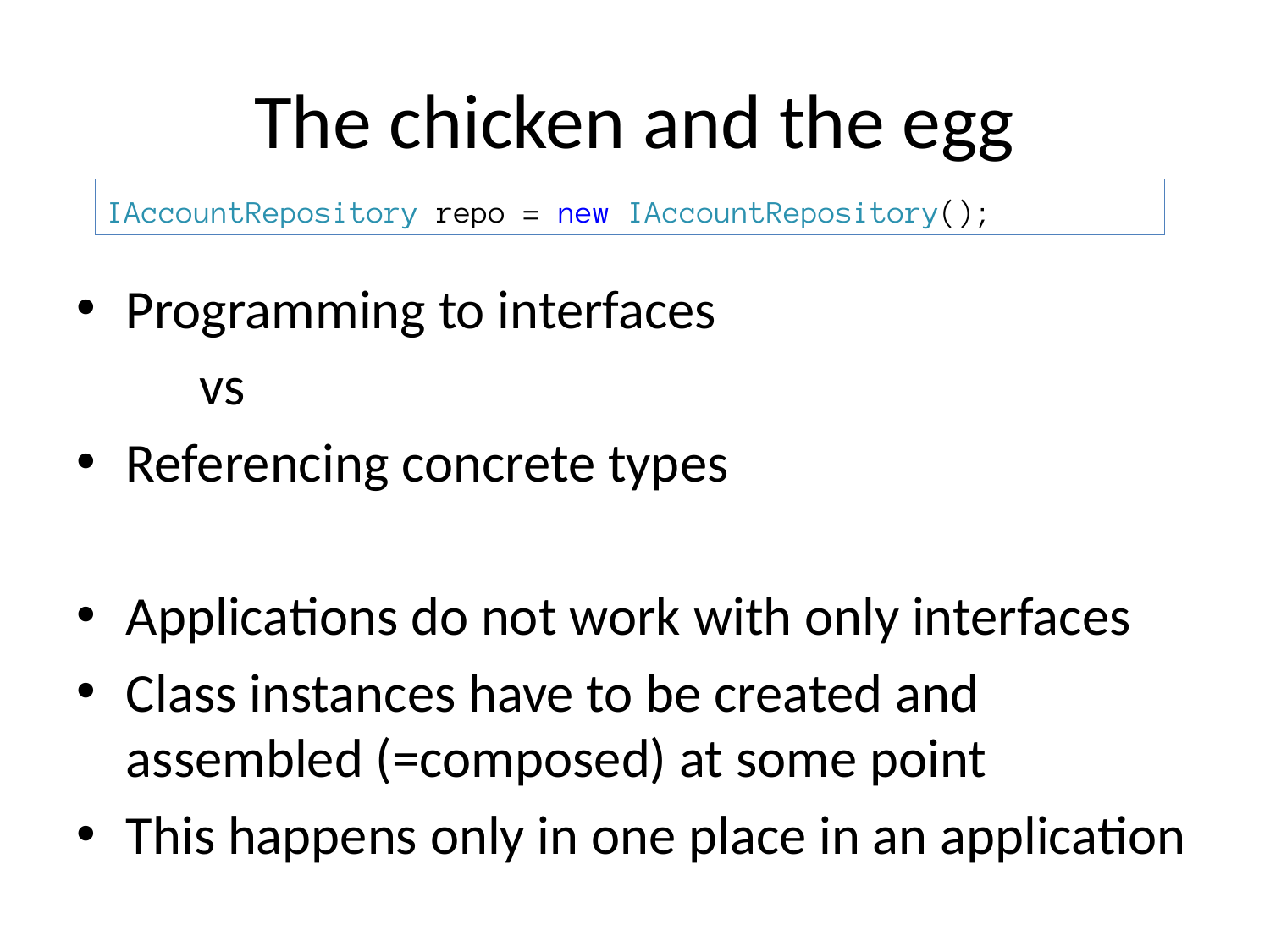

# The chicken and the egg
IAccountRepository repo = new IAccountRepository();
Programming to interfaces
	vs
Referencing concrete types

Applications do not work with only interfaces
Class instances have to be created and assembled (=composed) at some point
This happens only in one place in an application